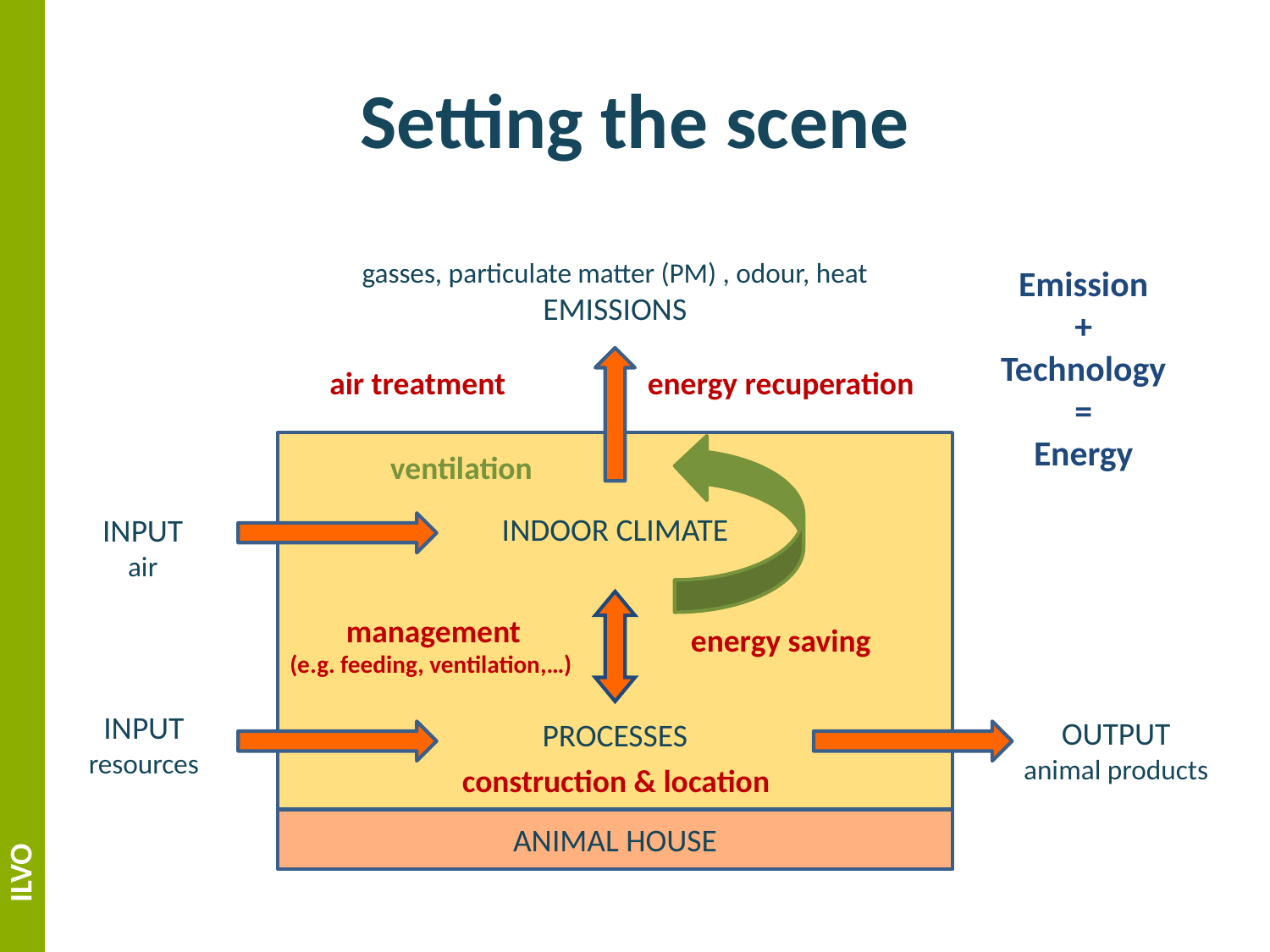

# Setting the scene
gasses, particulate matter (PM) , odour, heat
EMISSIONS
Emission
+
Technology
=
Energy
air treatment
energy recuperation

ventilation

INDOOR CLIMATE
INPUT
air

management
(e.g. feeding, ventilation,…)
energy saving
INPUT
resources
OUTPUT
animal products
PROCESSES

construction & location
ANIMAL HOUSE